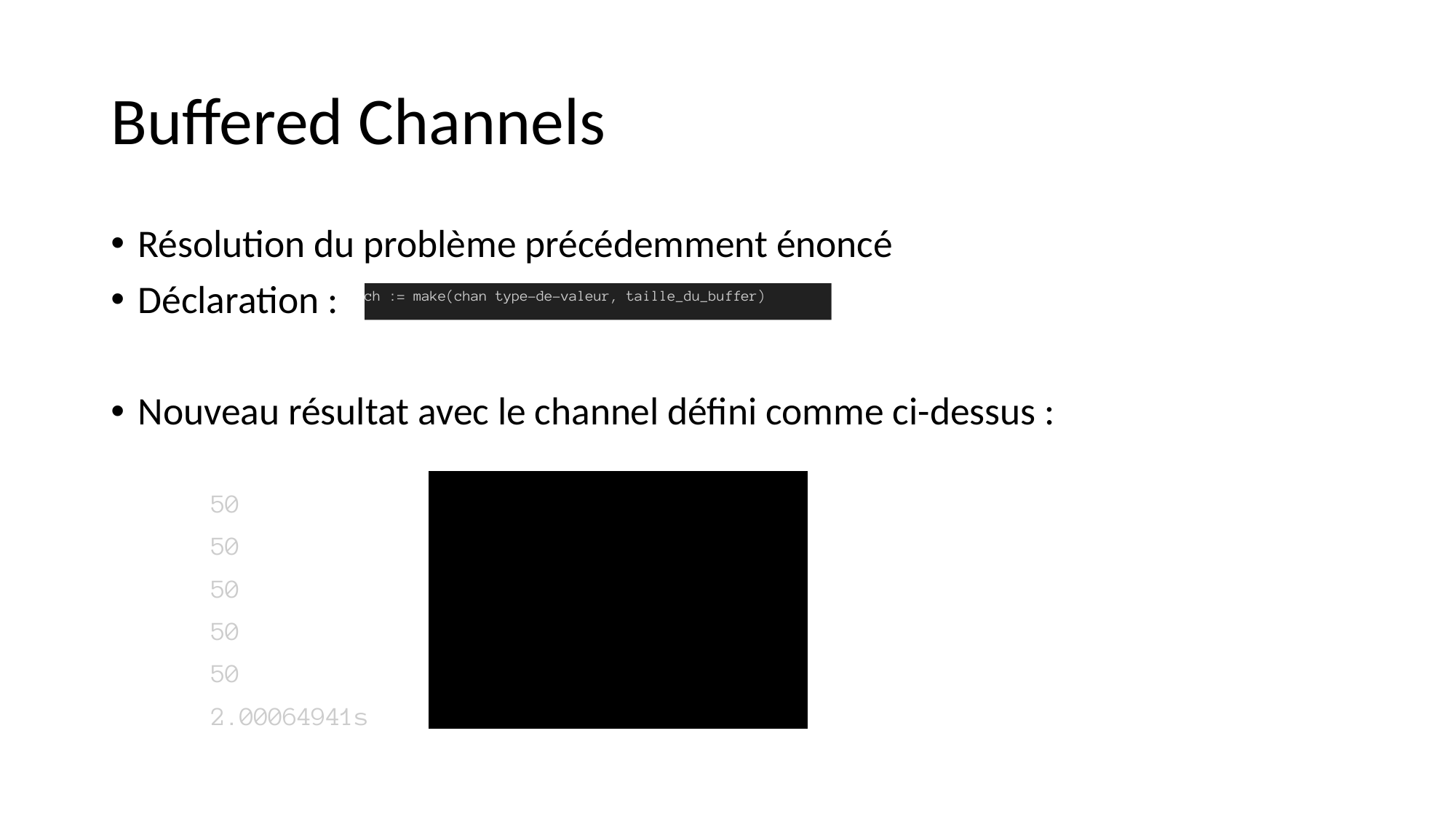

# Buffered Channels
Résolution du problème précédemment énoncé
Déclaration :

Nouveau résultat avec le channel défini comme ci-dessus :

			50
			50
			50
			50
			50
			2.00064941s

ch := make(chan type-de-valeur, taille_du_buffer)